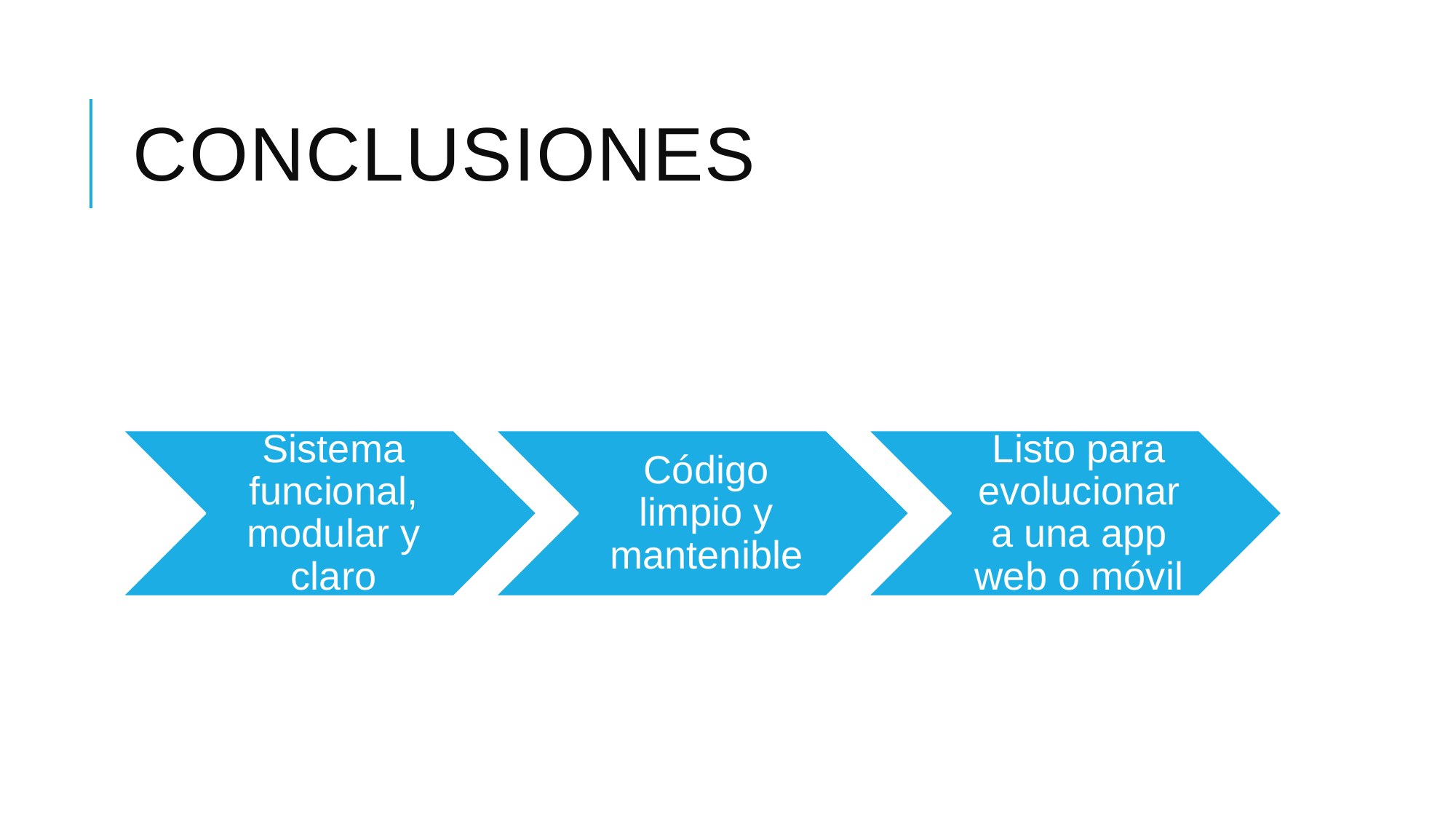

# conclusiones
Sistema funcional, modular y claro
Código limpio y mantenible
Listo para evolucionar a una app web o móvil